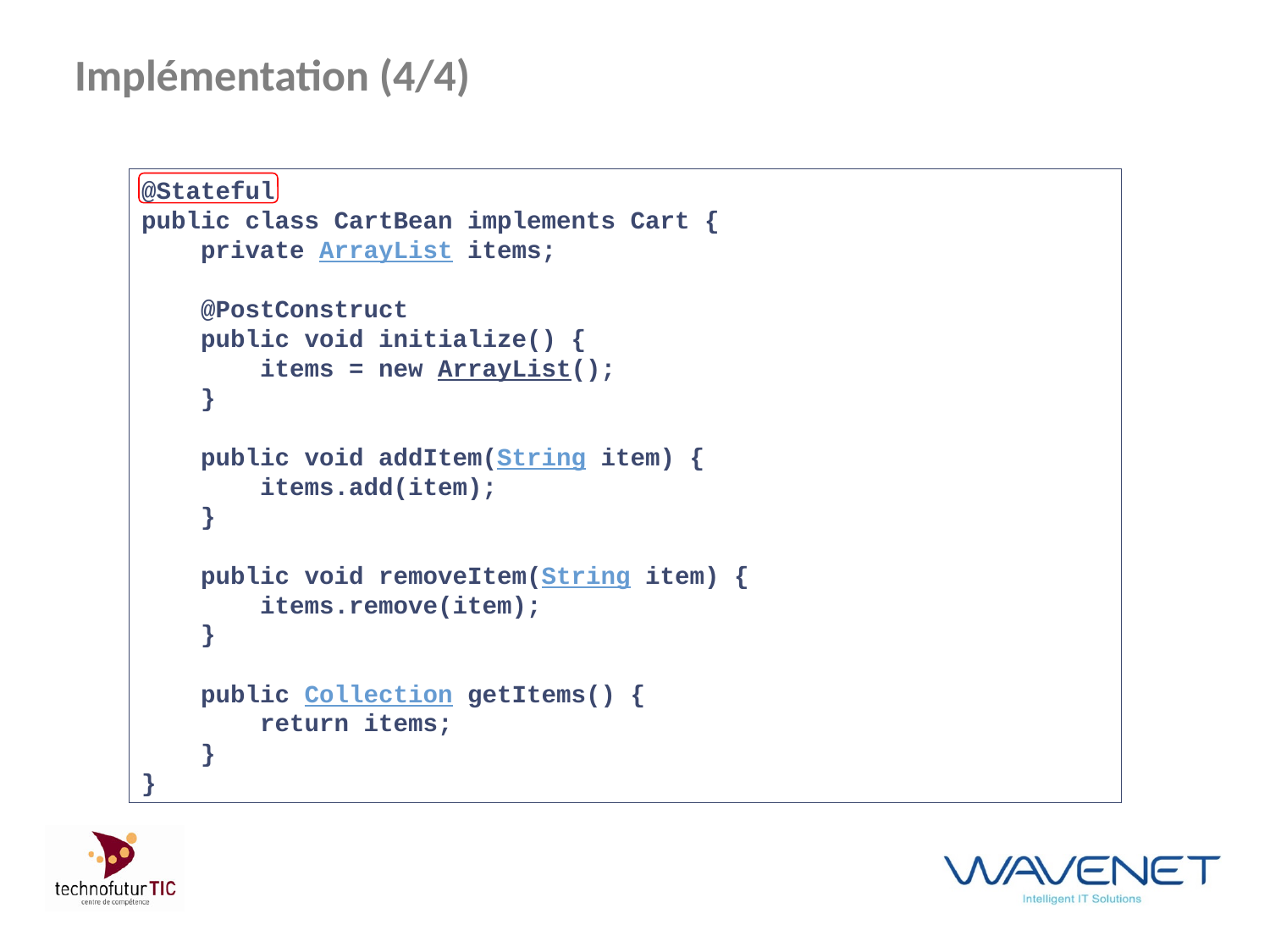

# Implémentation (4/4)
@Stateful
public class CartBean implements Cart {
    private ArrayList items;
    @PostConstruct
    public void initialize() {
        items = new ArrayList();
    }
   
    public void addItem(String item) {
        items.add(item);
    }
    public void removeItem(String item) {
        items.remove(item);
    }
    public Collection getItems() {
        return items;
    }
}